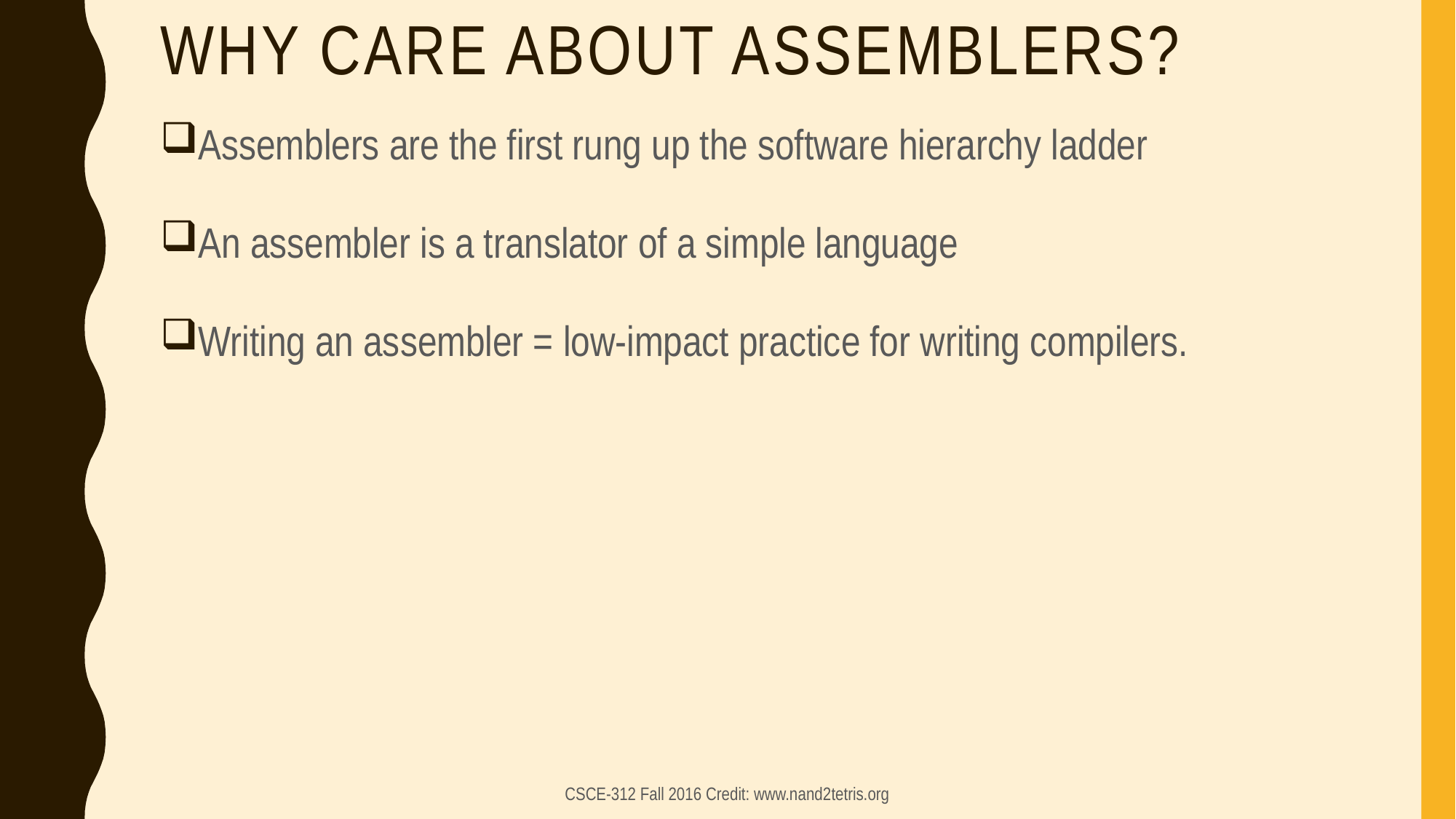

# Why care about assemblers?
Assemblers are the first rung up the software hierarchy ladder
An assembler is a translator of a simple language
Writing an assembler = low-impact practice for writing compilers.
CSCE-312 Fall 2016 Credit: www.nand2tetris.org